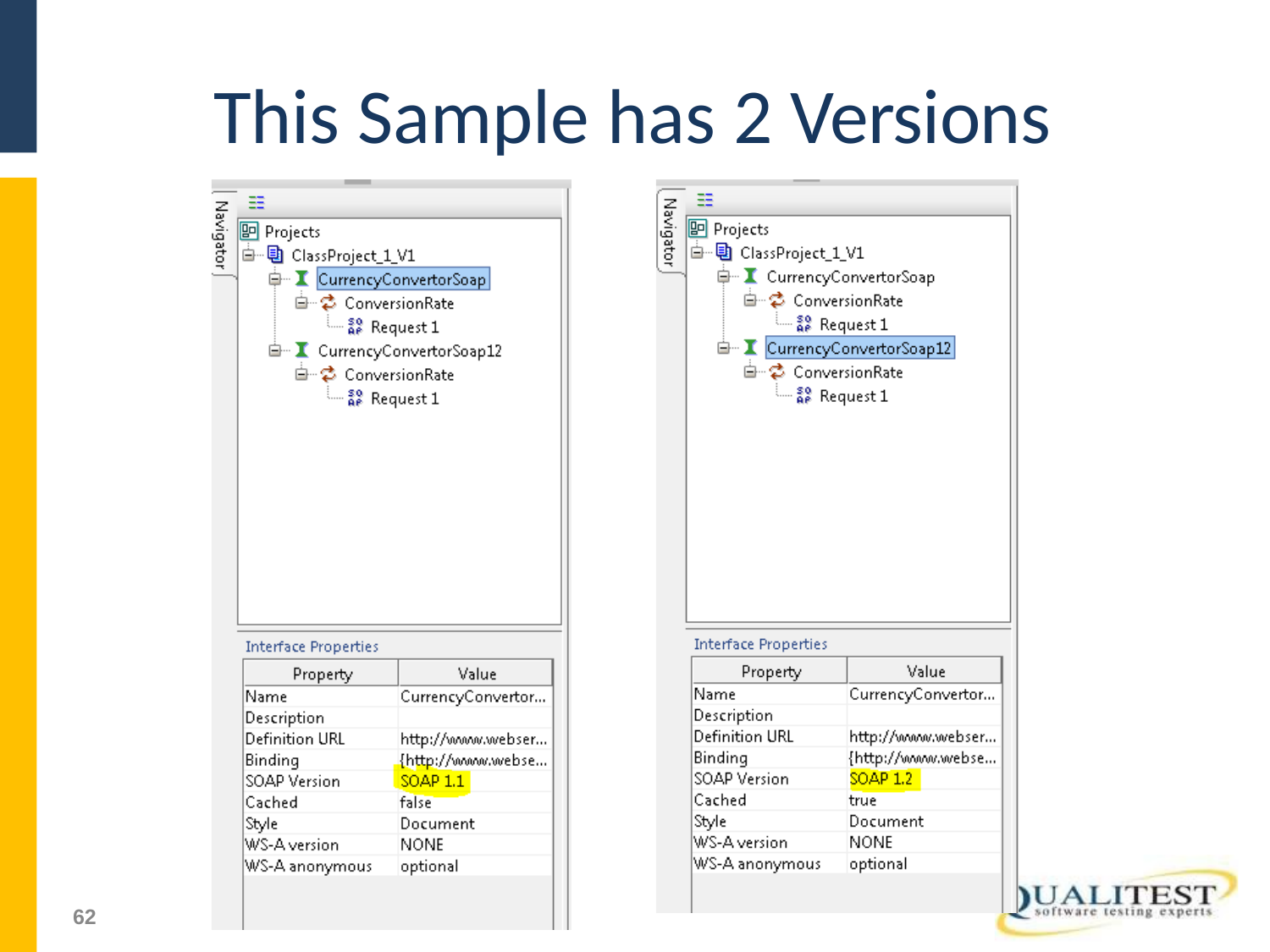

# This Sample has 2 Versions

62